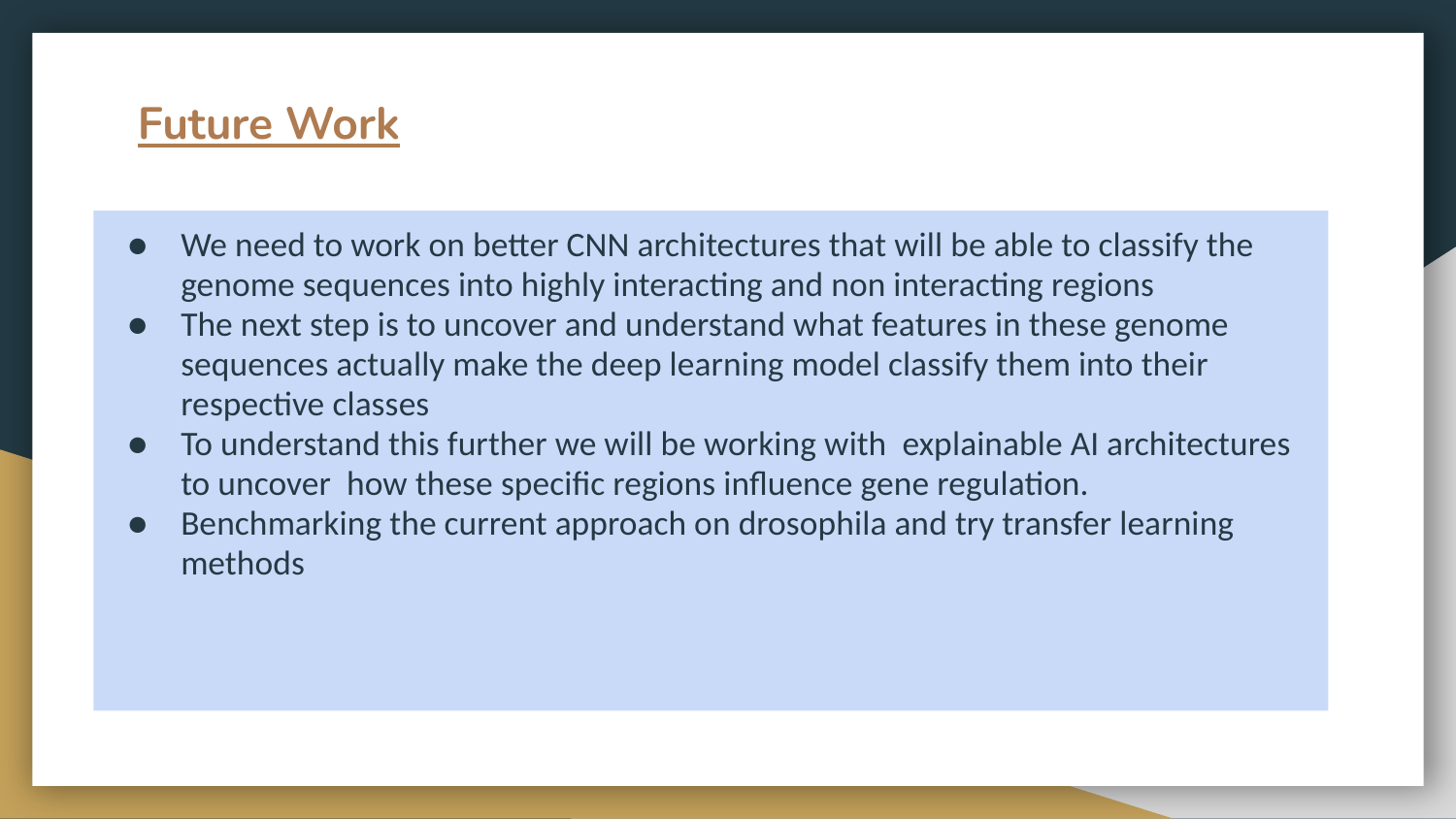

# Future Work
We need to work on better CNN architectures that will be able to classify the genome sequences into highly interacting and non interacting regions
The next step is to uncover and understand what features in these genome sequences actually make the deep learning model classify them into their respective classes
To understand this further we will be working with  explainable AI architectures to uncover  how these specific regions influence gene regulation.
Benchmarking the current approach on drosophila and try transfer learning methods